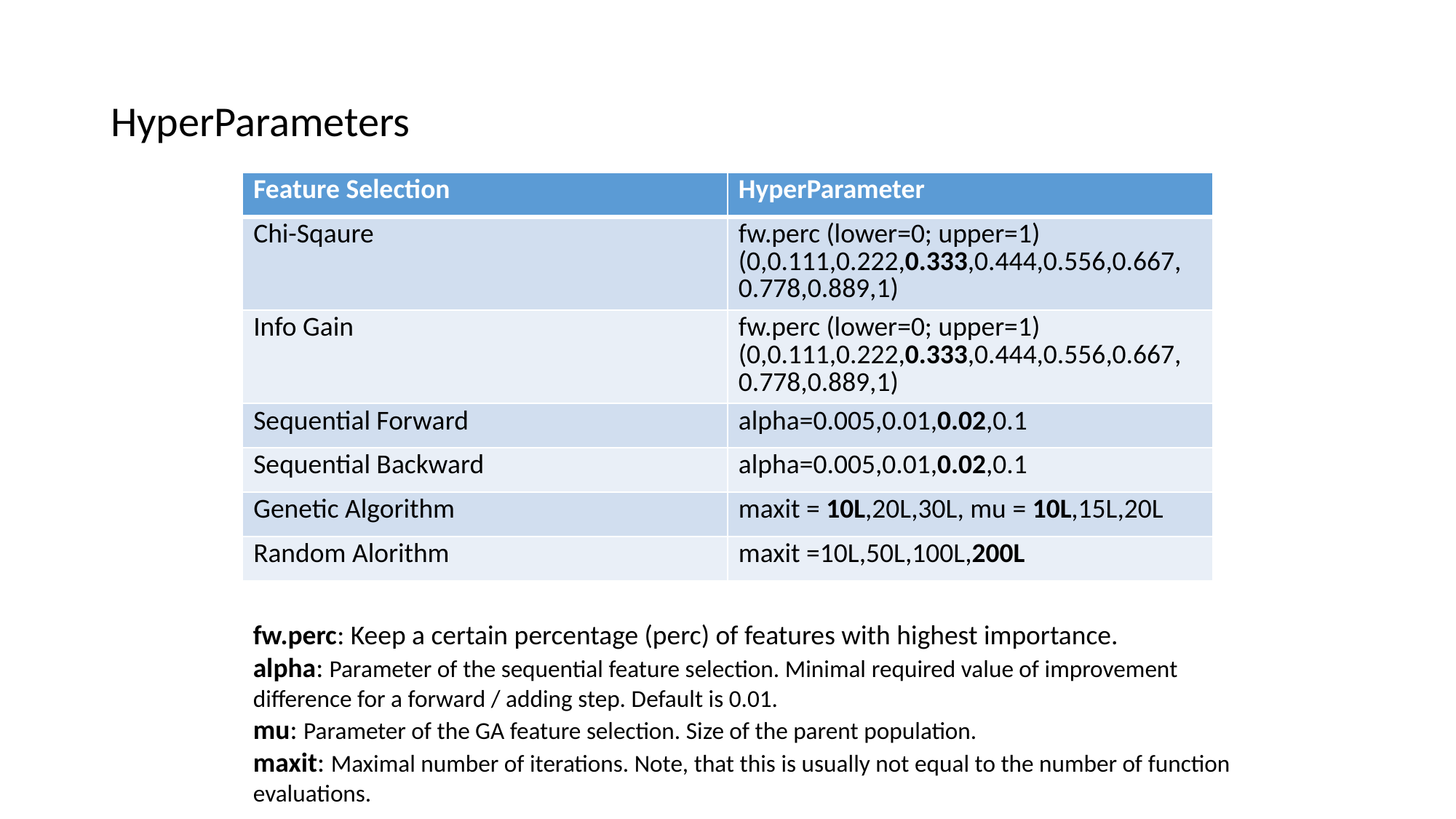

# HyperParameters
| Feature Selection | HyperParameter |
| --- | --- |
| Chi-Sqaure | fw.perc (lower=0; upper=1) (0,0.111,0.222,0.333,0.444,0.556,0.667, 0.778,0.889,1) |
| Info Gain | fw.perc (lower=0; upper=1) (0,0.111,0.222,0.333,0.444,0.556,0.667, 0.778,0.889,1) |
| Sequential Forward | alpha=0.005,0.01,0.02,0.1 |
| Sequential Backward | alpha=0.005,0.01,0.02,0.1 |
| Genetic Algorithm | maxit = 10L,20L,30L, mu = 10L,15L,20L |
| Random Alorithm | maxit =10L,50L,100L,200L |
fw.perc: Keep a certain percentage (perc) of features with highest importance.
alpha: Parameter of the sequential feature selection. Minimal required value of improvement difference for a forward / adding step. Default is 0.01.
mu: Parameter of the GA feature selection. Size of the parent population.
maxit: Maximal number of iterations. Note, that this is usually not equal to the number of function evaluations.